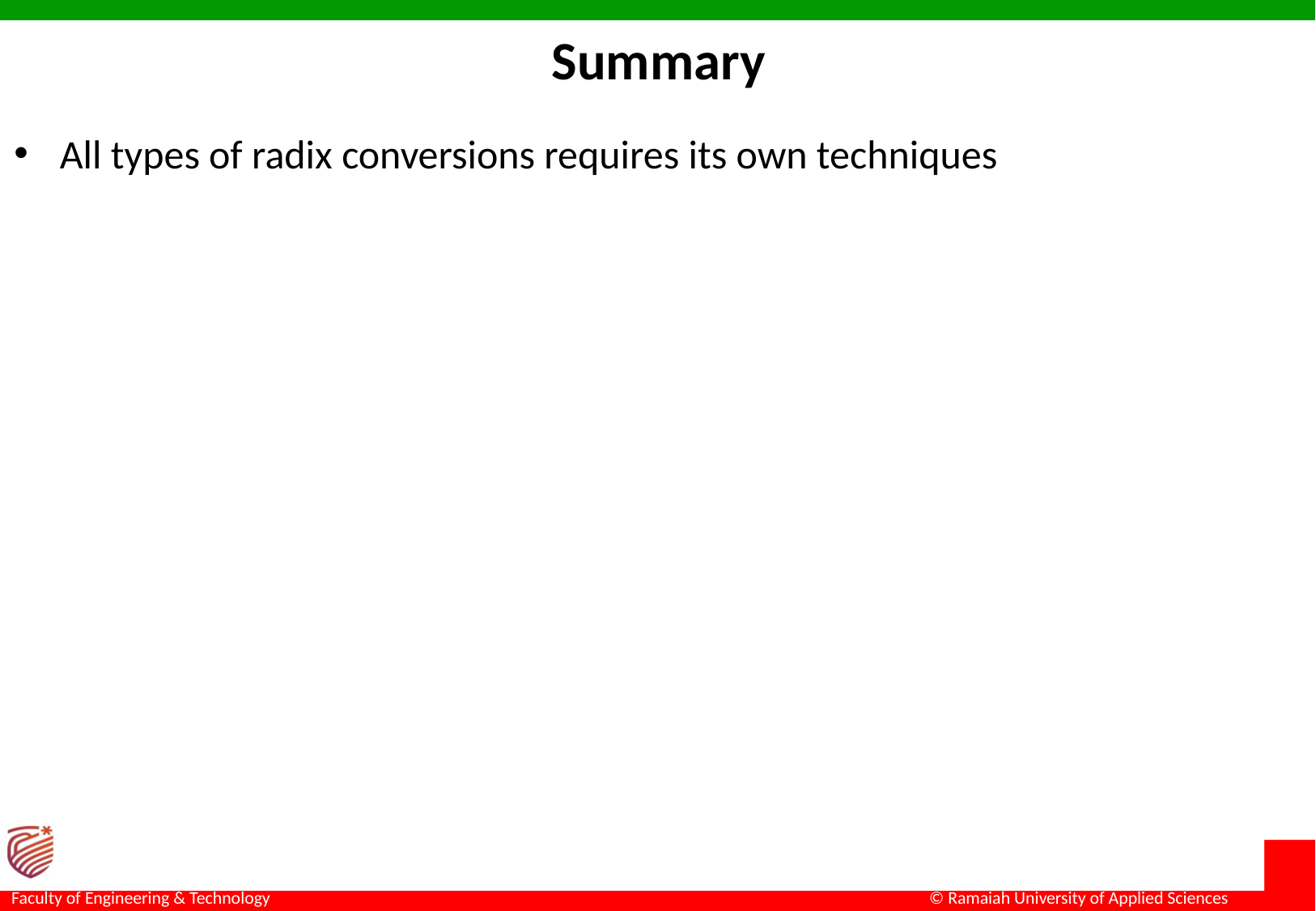

Summary
All types of radix conversions requires its own techniques